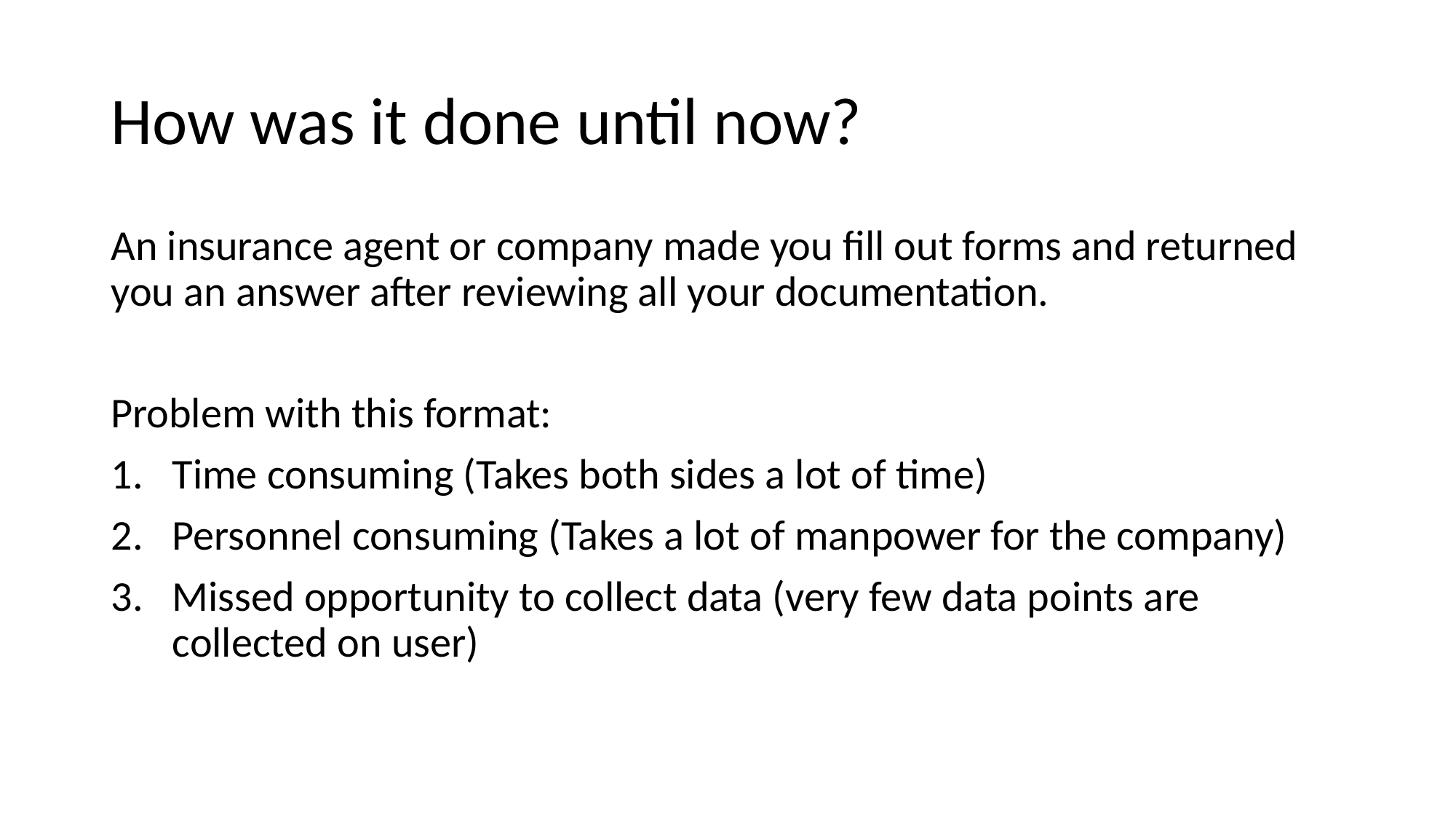

# How was it done until now?
An insurance agent or company made you fill out forms and returned you an answer after reviewing all your documentation.

Problem with this format:
Time consuming (Takes both sides a lot of time)
Personnel consuming (Takes a lot of manpower for the company)
Missed opportunity to collect data (very few data points are collected on user)